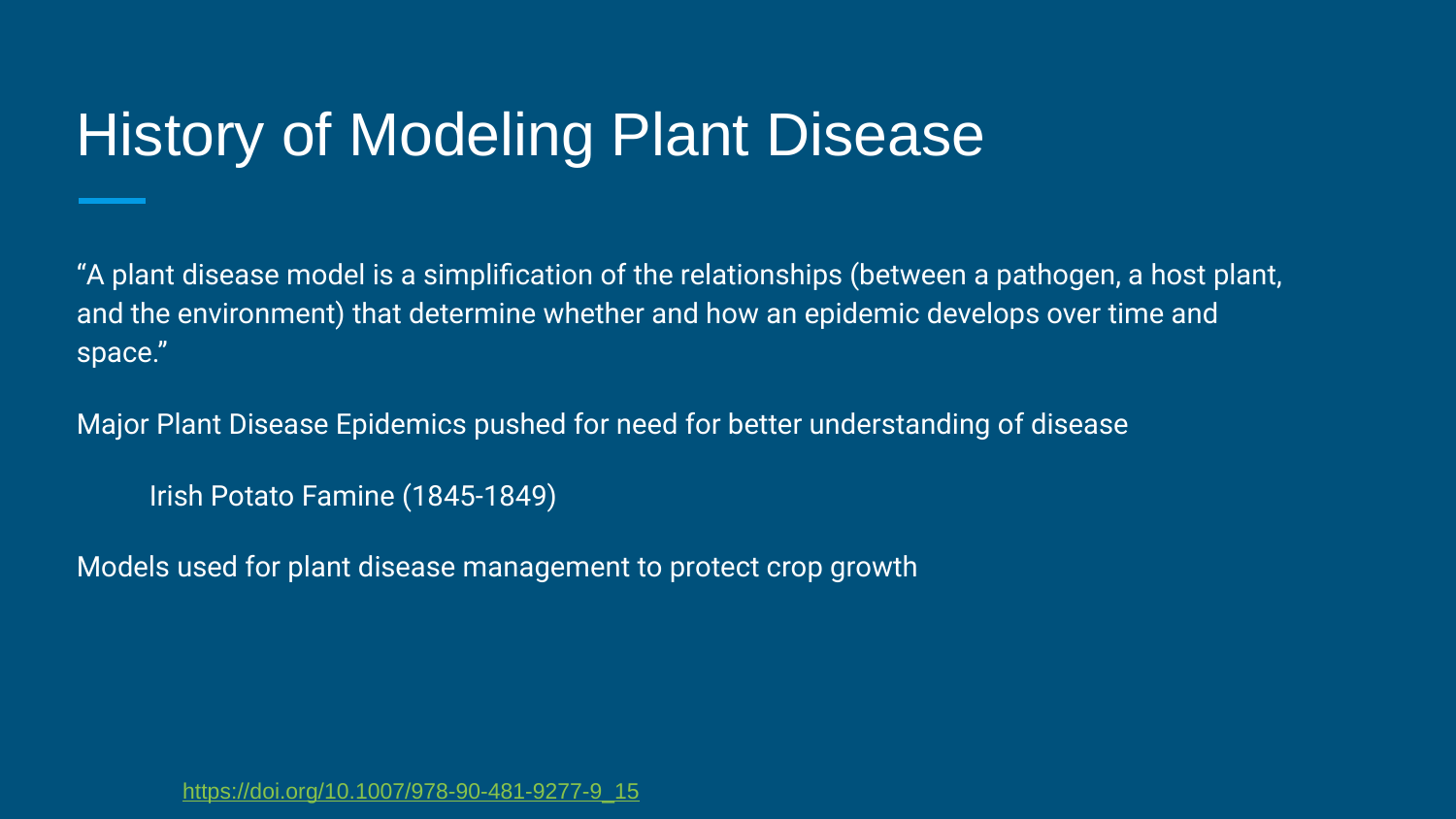

# History of Modeling Plant Disease
“A plant disease model is a simplification of the relationships (between a pathogen, a host plant, and the environment) that determine whether and how an epidemic develops over time and space.”
Major Plant Disease Epidemics pushed for need for better understanding of disease
Irish Potato Famine (1845-1849)
Models used for plant disease management to protect crop growth

https://doi.org/10.1007/978-90-481-9277-9_15